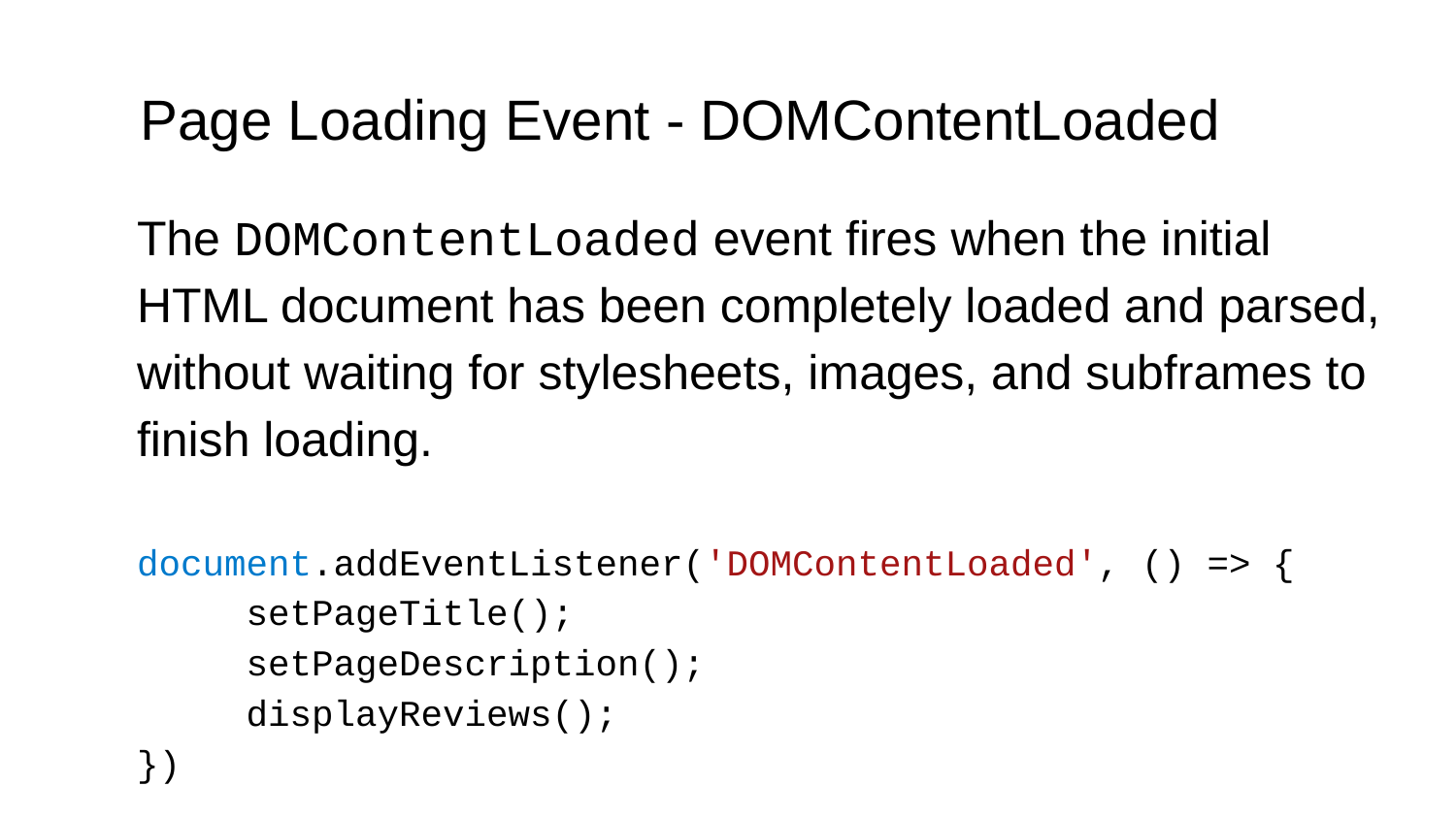

# Page Loading Event - DOMContentLoaded
The DOMContentLoaded event fires when the initial HTML document has been completely loaded and parsed, without waiting for stylesheets, images, and subframes to finish loading.
document.addEventListener('DOMContentLoaded', () => {
     setPageTitle();
     setPageDescription();
     displayReviews();
})